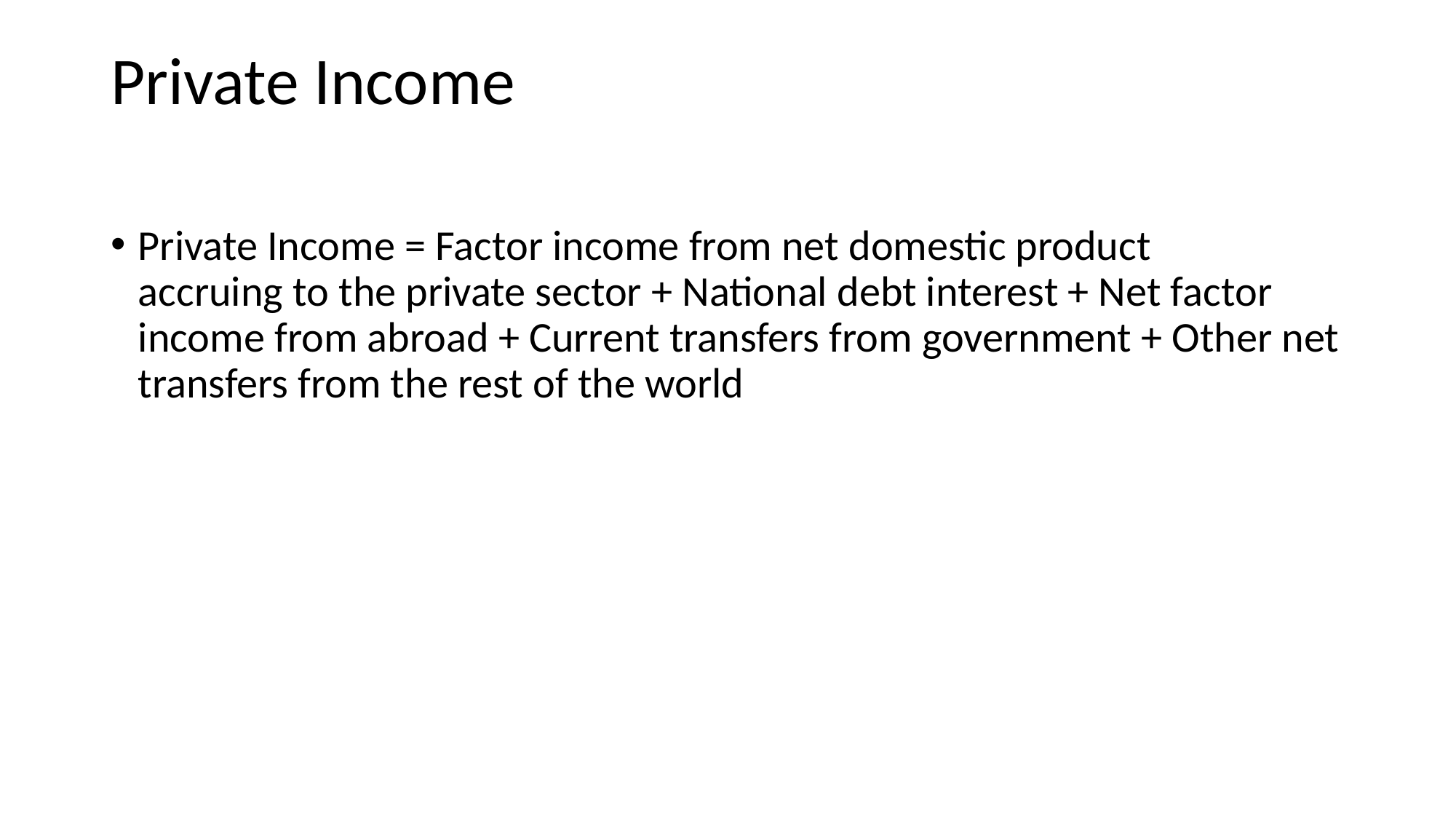

# Private Income
Private Income = Factor income from net domestic product accruing to the private sector + National debt interest + Net factor income from abroad + Current transfers from government + Other net transfers from the rest of the world